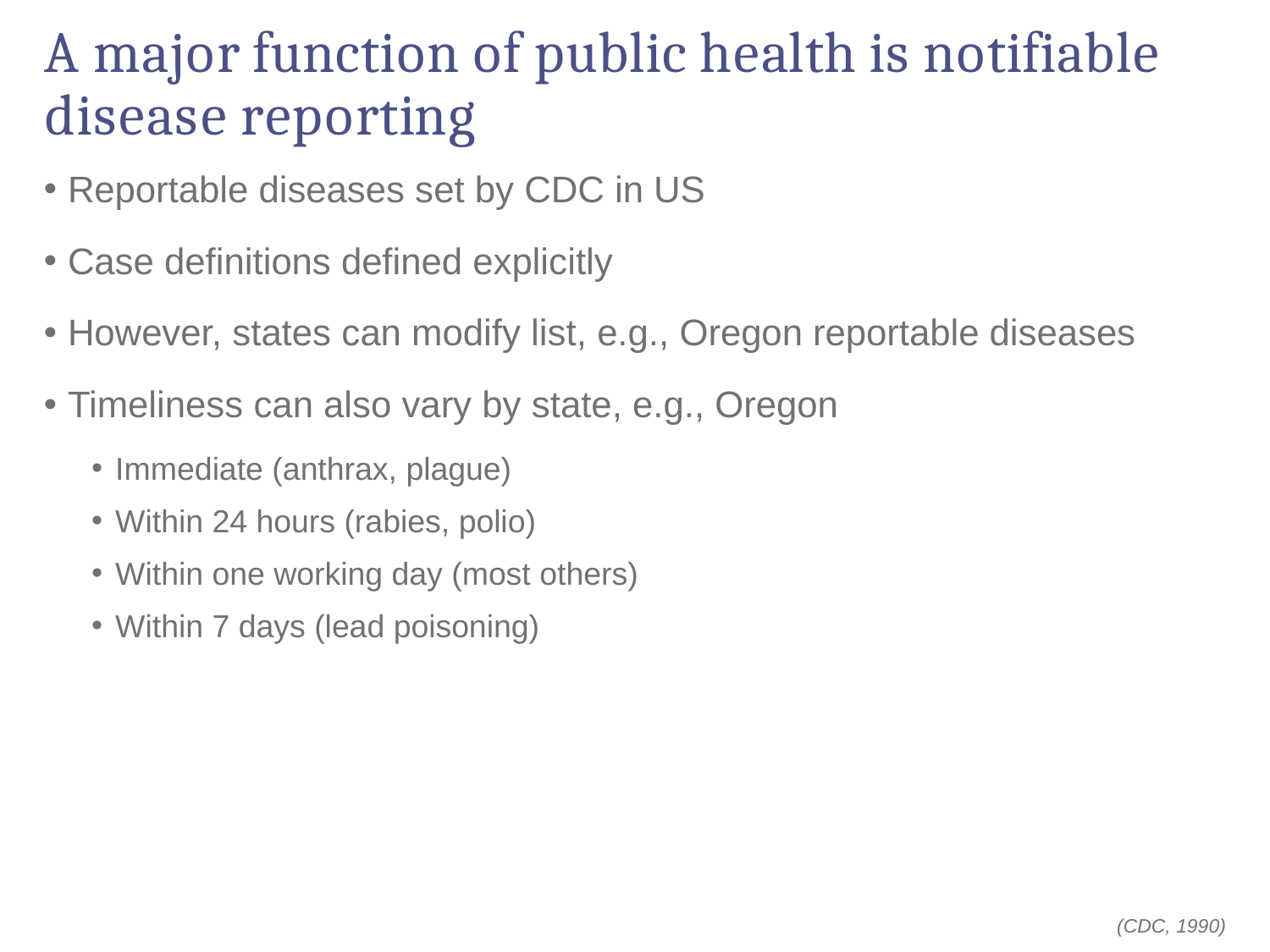

# A major function of public health is notifiable disease reporting
Reportable diseases set by CDC in US
Case definitions defined explicitly
However, states can modify list, e.g., Oregon reportable diseases
Timeliness can also vary by state, e.g., Oregon
Immediate (anthrax, plague)
Within 24 hours (rabies, polio)
Within one working day (most others)
Within 7 days (lead poisoning)
(CDC, 1990)